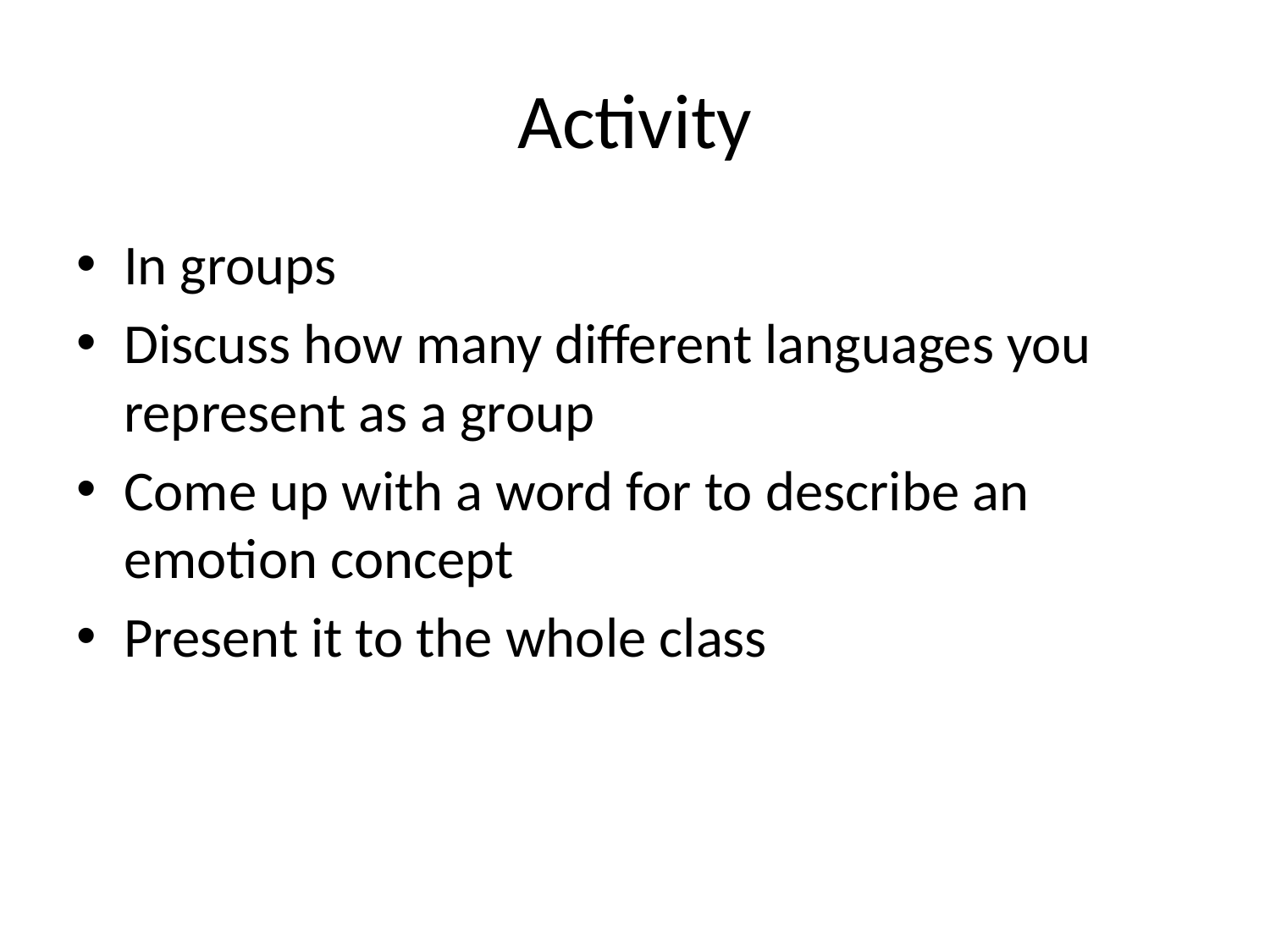

# Activity
In groups
Discuss how many different languages you represent as a group
Come up with a word for to describe an emotion concept
Present it to the whole class